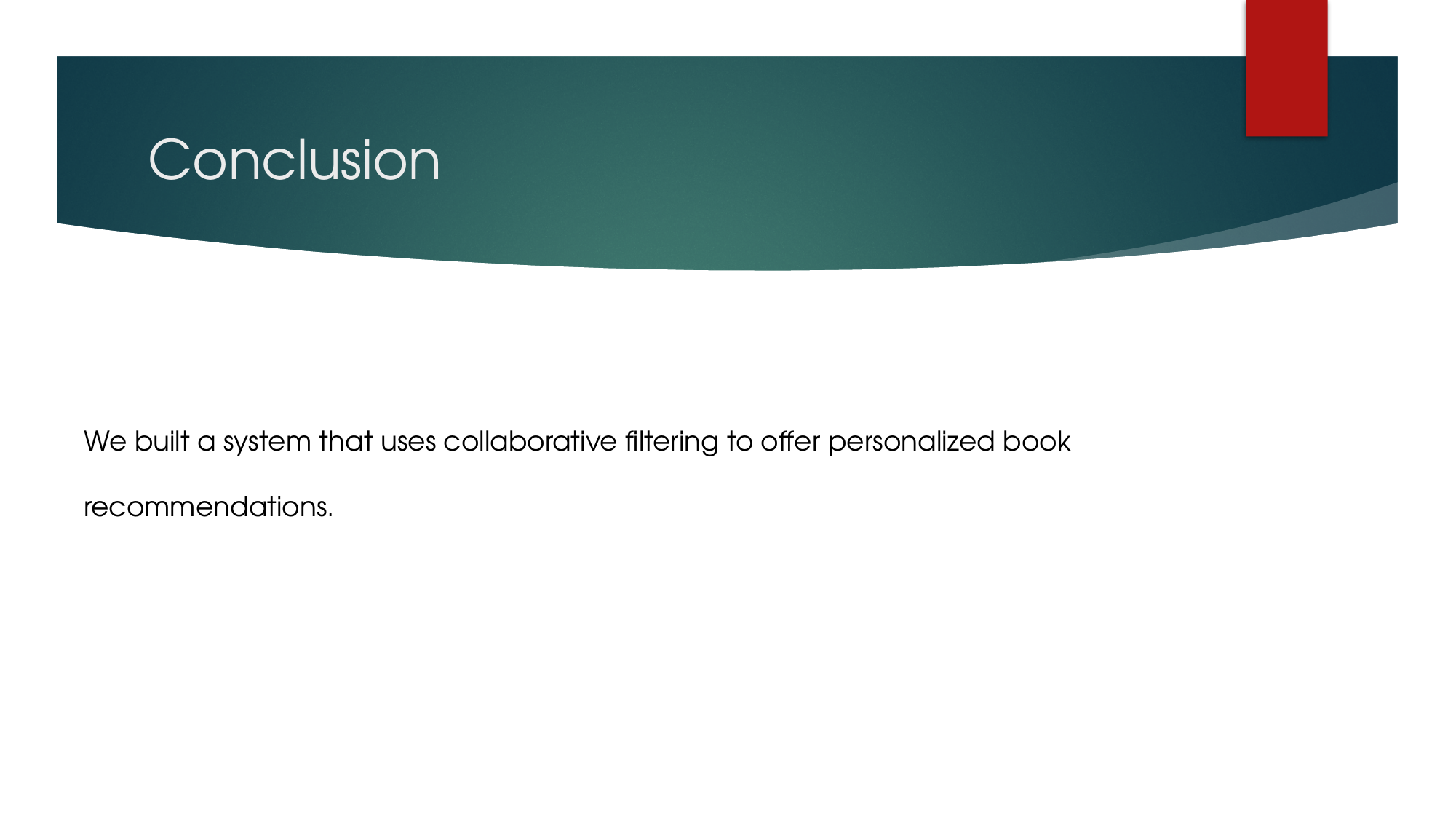

# Conclusion

We built a system that uses collaborative filtering to offer personalized book recommendations.